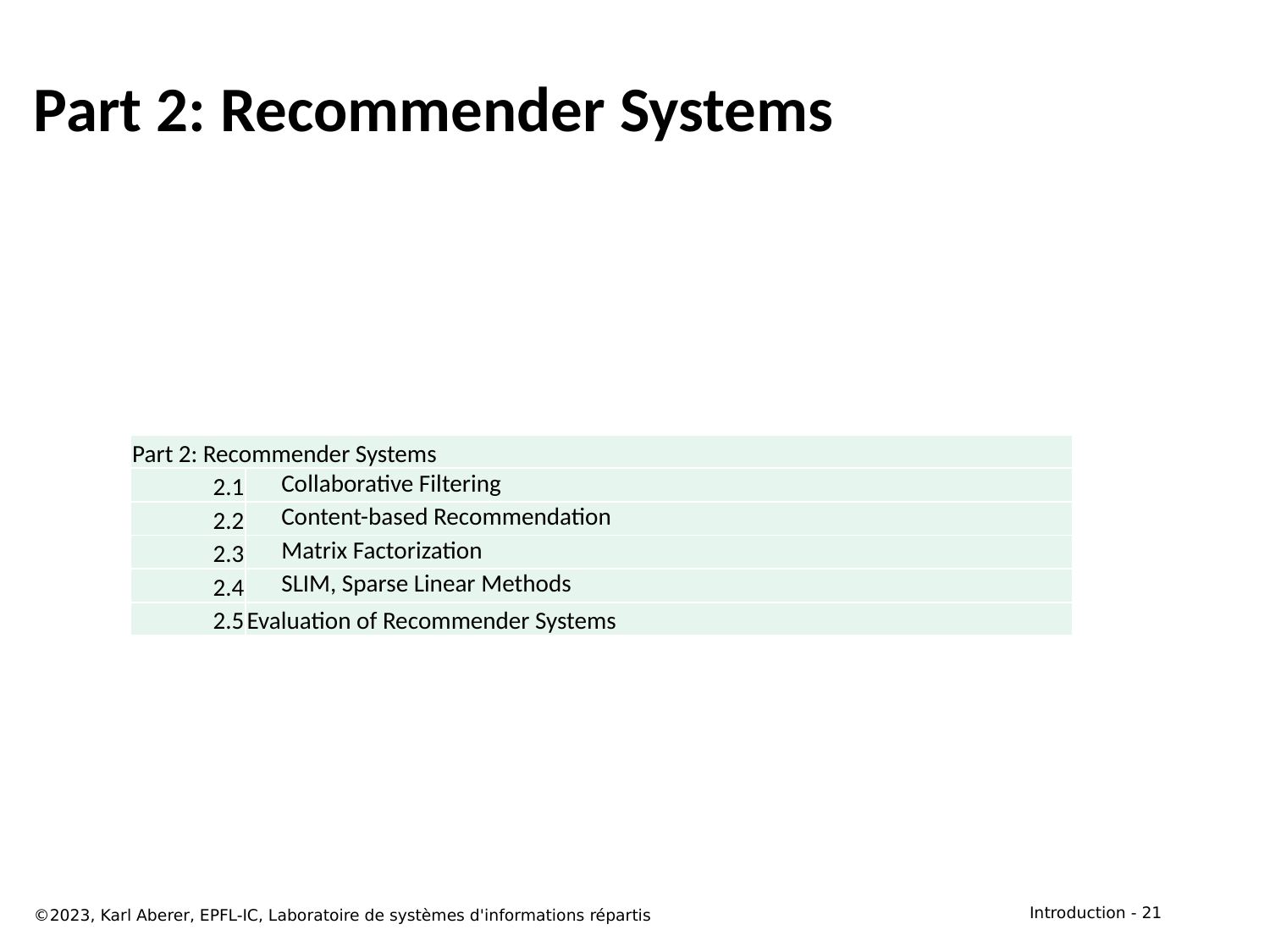

# Part 2: Recommender Systems
| Part 2: Recommender Systems |  |
| --- | --- |
| 2.1 | Collaborative Filtering |
| 2.2 | Content-based Recommendation |
| 2.3 | Matrix Factorization |
| 2.4 | SLIM, Sparse Linear Methods |
| 2.5 | Evaluation of Recommender Systems |
©2023, Karl Aberer, EPFL-IC, Laboratoire de systèmes d'informations répartis